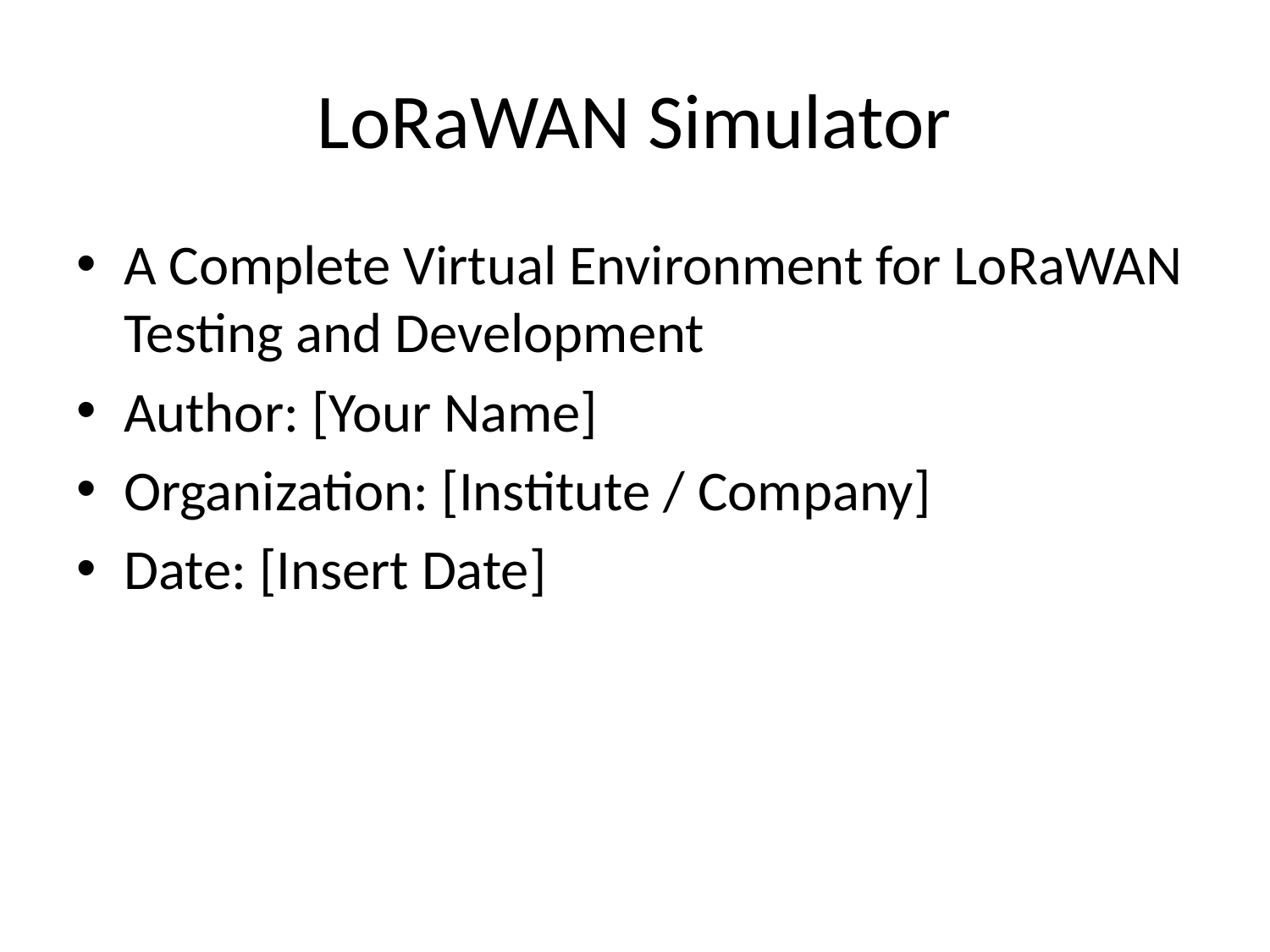

# LoRaWAN Simulator
A Complete Virtual Environment for LoRaWAN Testing and Development
Author: [Your Name]
Organization: [Institute / Company]
Date: [Insert Date]